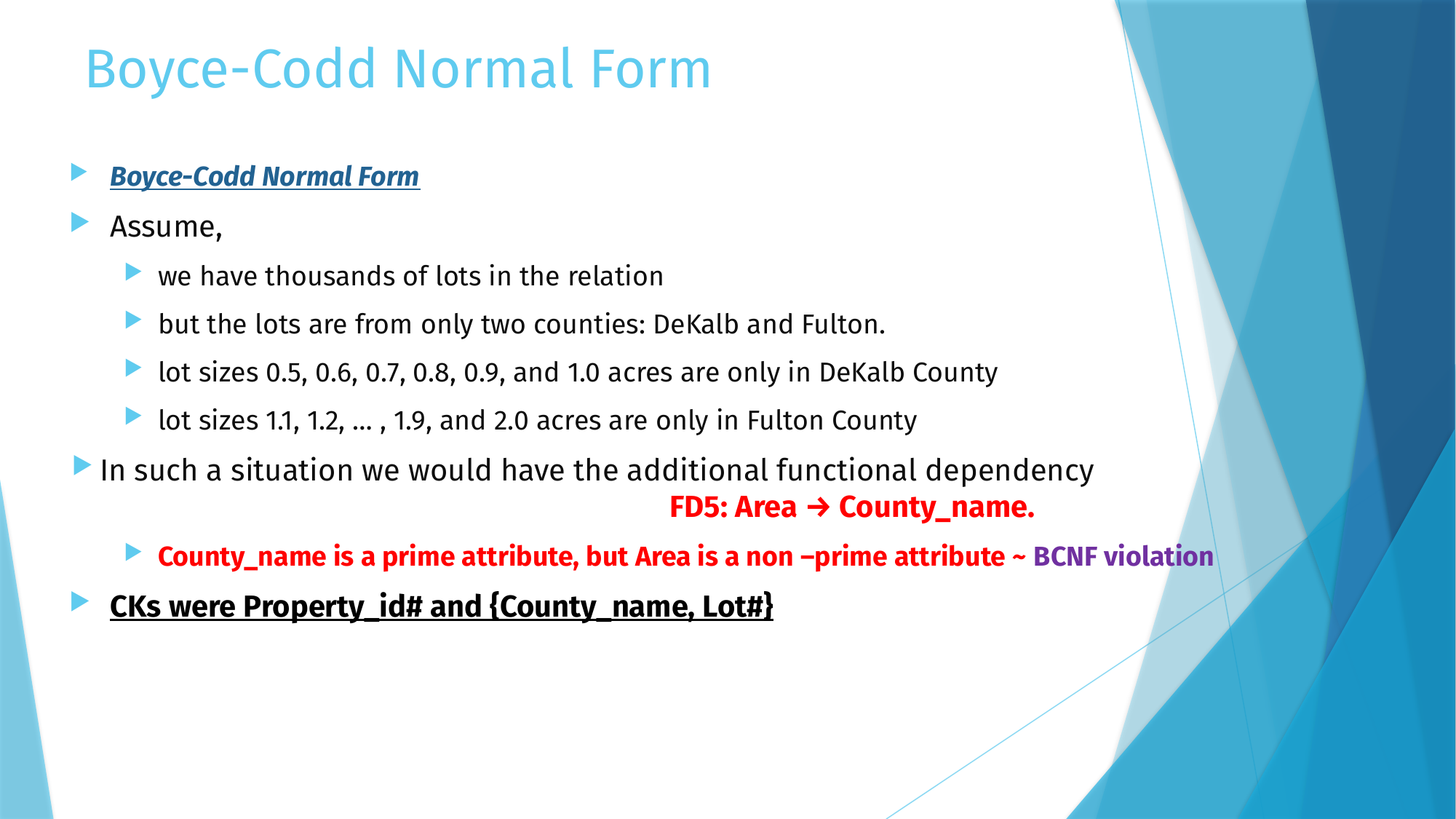

# Boyce-Codd Normal Form
Boyce-Codd Normal Form
Assume,
we have thousands of lots in the relation
but the lots are from only two counties: DeKalb and Fulton.
lot sizes 0.5, 0.6, 0.7, 0.8, 0.9, and 1.0 acres are only in DeKalb County
lot sizes 1.1, 1.2, … , 1.9, and 2.0 acres are only in Fulton County
In such a situation we would have the additional functional dependency 		                                        FD5: Area → County_name.
County_name is a prime attribute, but Area is a non –prime attribute ~ BCNF violation
CKs were Property_id# and {County_name, Lot#}